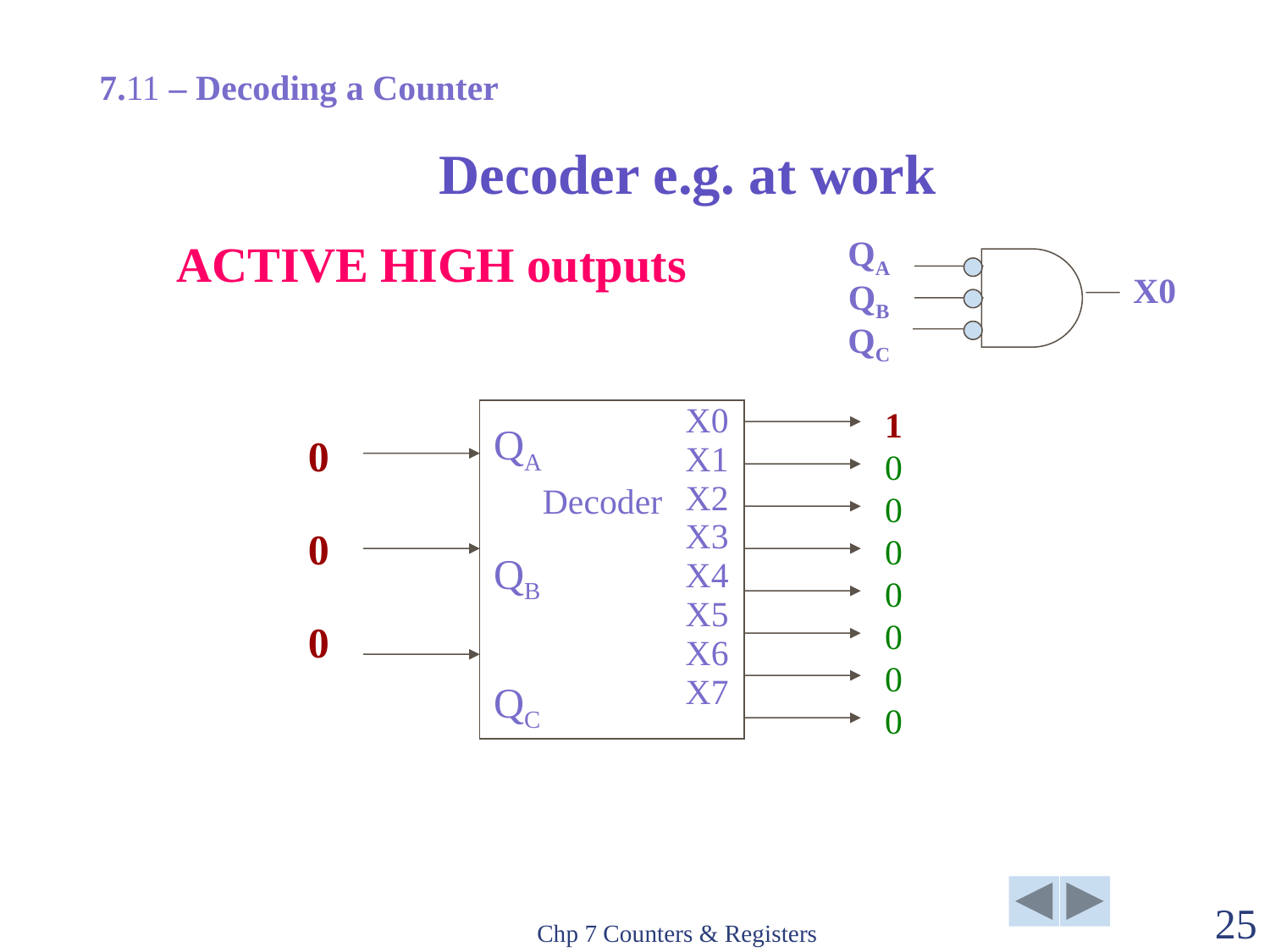

7.11 – Decoding a Counter
# Decoder e.g. at work
QA
QB
QC

X0

 ACTIVE HIGH outputs
1
0
0
0
0
0
0
0

X0
X1
X2
X3
X4
X5
X6
X7
QA

QB

QC

0
0
0

Decoder

Chp 7 Counters & Registers
25